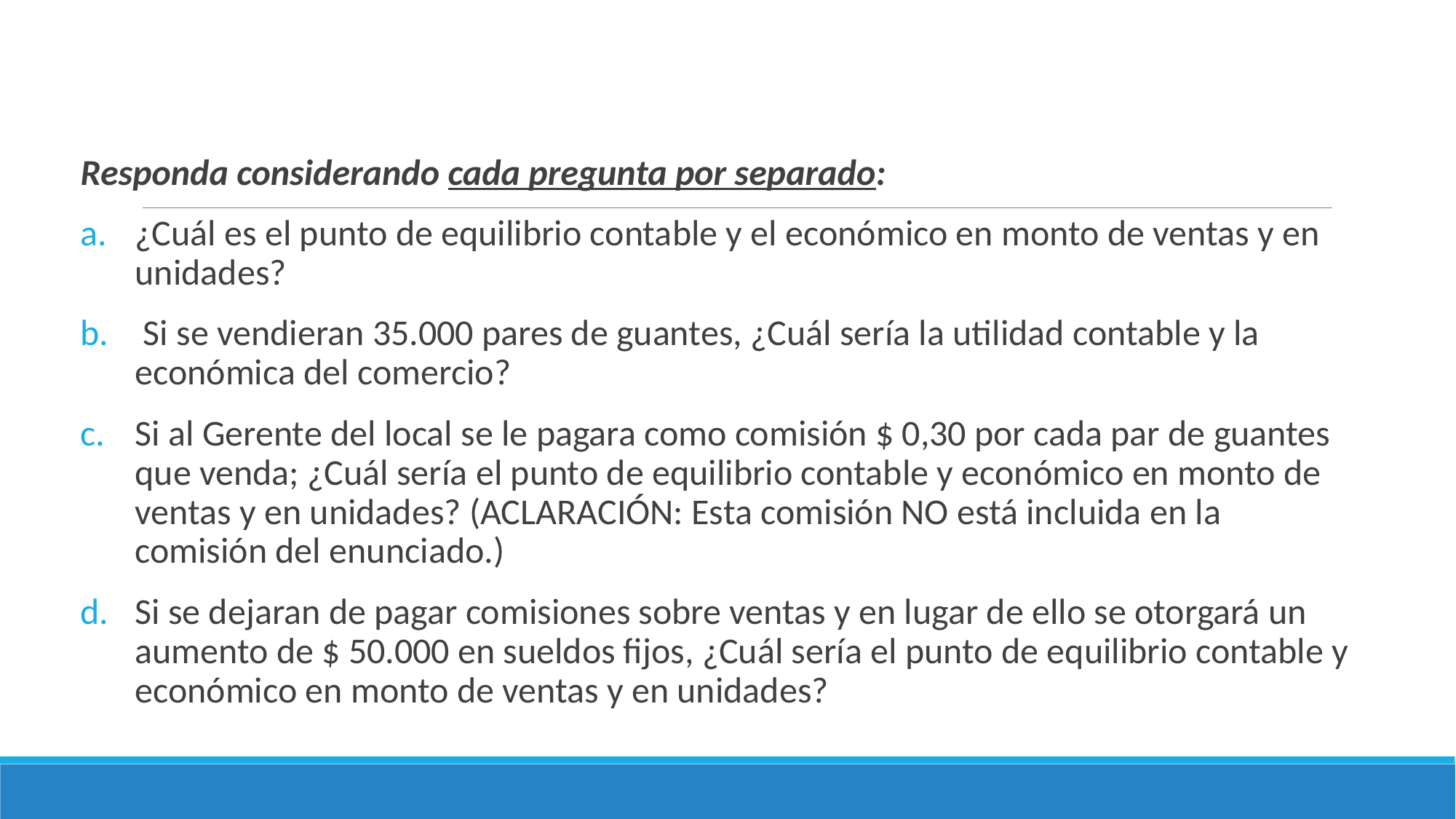

Responda considerando cada pregunta por separado:
¿Cuál es el punto de equilibrio contable y el económico en monto de ventas y en unidades?
 Si se vendieran 35.000 pares de guantes, ¿Cuál sería la utilidad contable y la económica del comercio?
Si al Gerente del local se le pagara como comisión $ 0,30 por cada par de guantes que venda; ¿Cuál sería el punto de equilibrio contable y económico en monto de ventas y en unidades? (ACLARACIÓN: Esta comisión NO está incluida en la comisión del enunciado.)
Si se dejaran de pagar comisiones sobre ventas y en lugar de ello se otorgará un aumento de $ 50.000 en sueldos fijos, ¿Cuál sería el punto de equilibrio contable y económico en monto de ventas y en unidades?